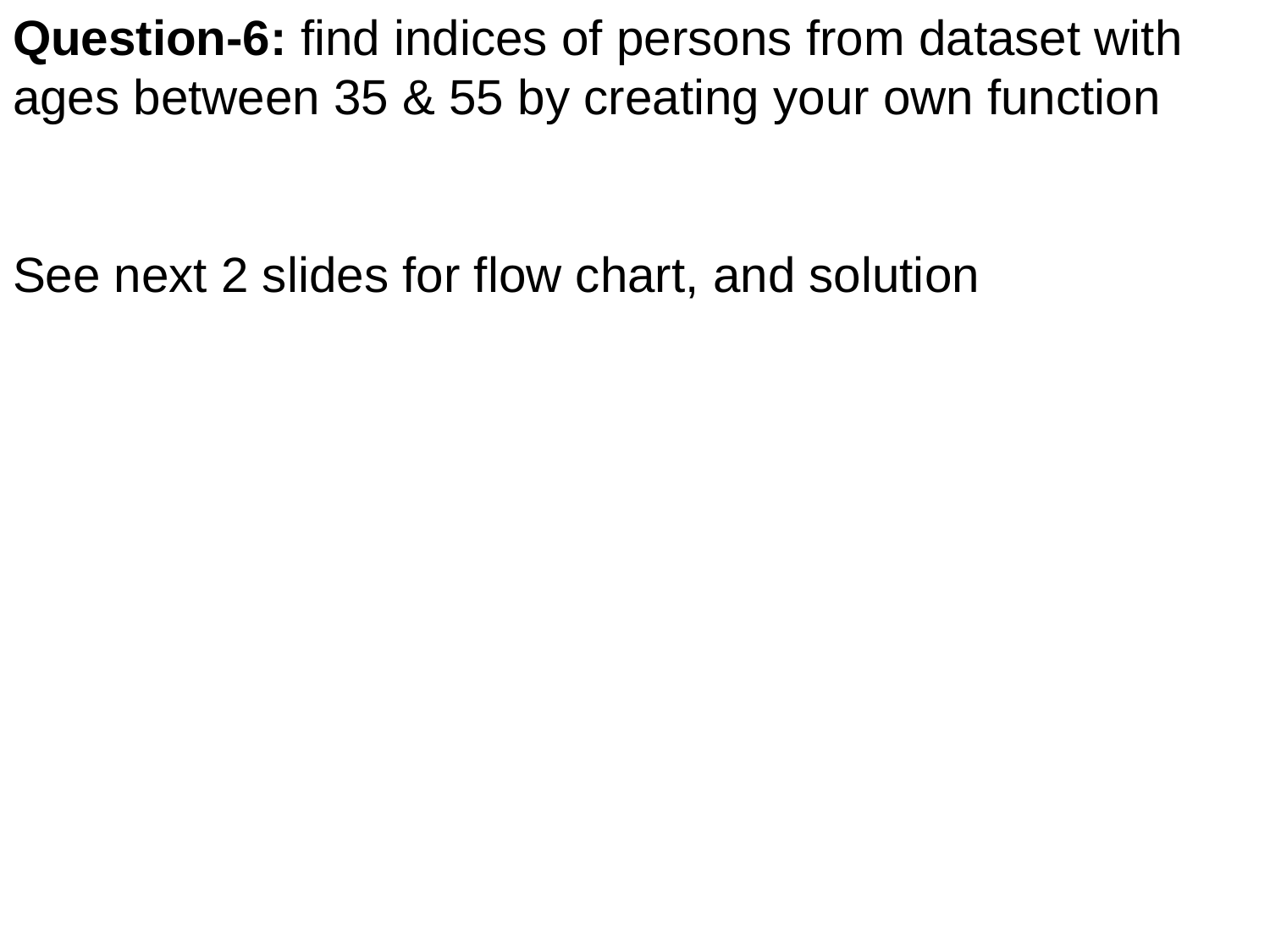

Question-6: find indices of persons from dataset with ages between 35 & 55 by creating your own function

See next 2 slides for flow chart, and solution